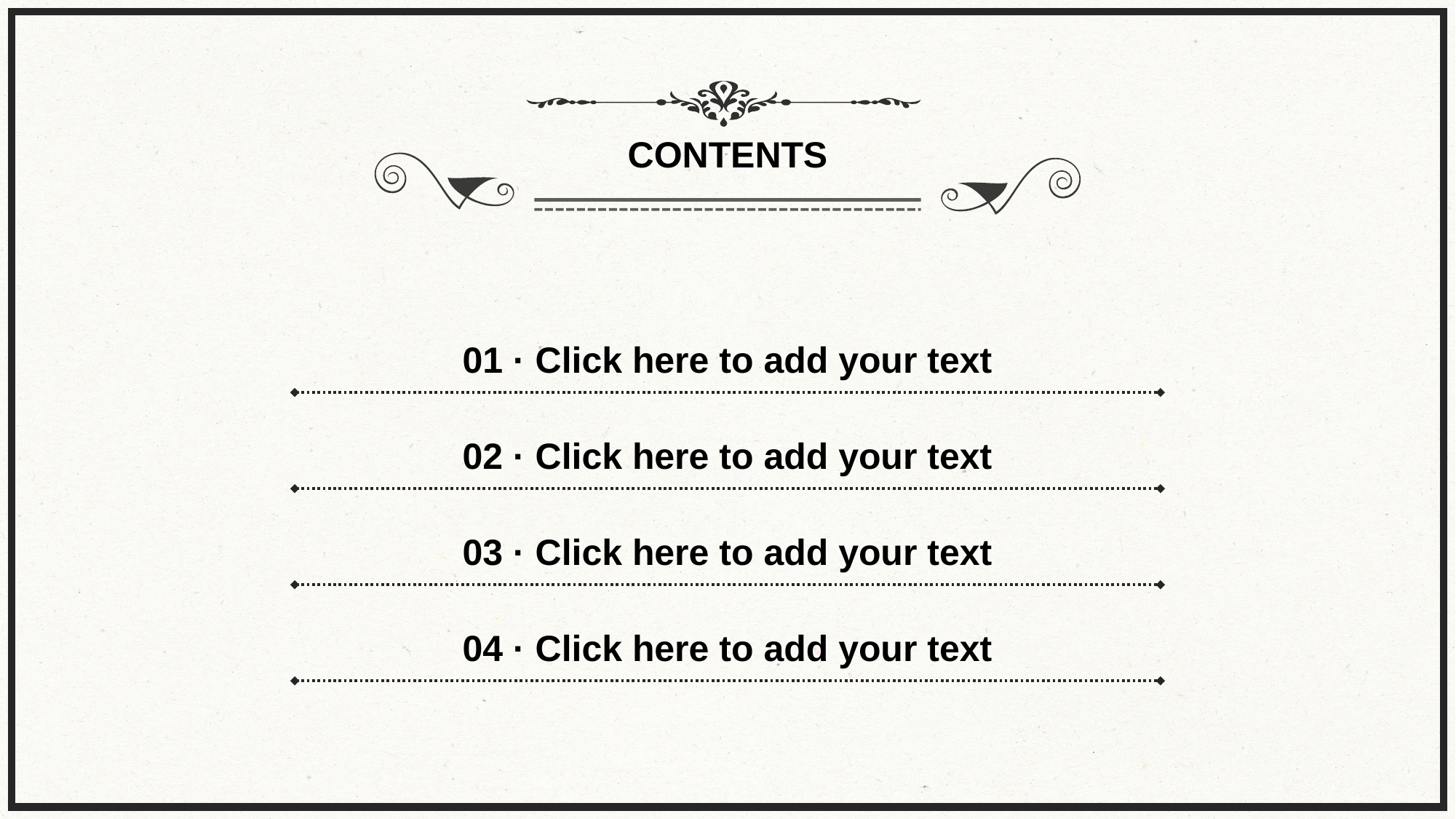

CONTENTS
01 · Click here to add your text
02 · Click here to add your text
03 · Click here to add your text
04 · Click here to add your text